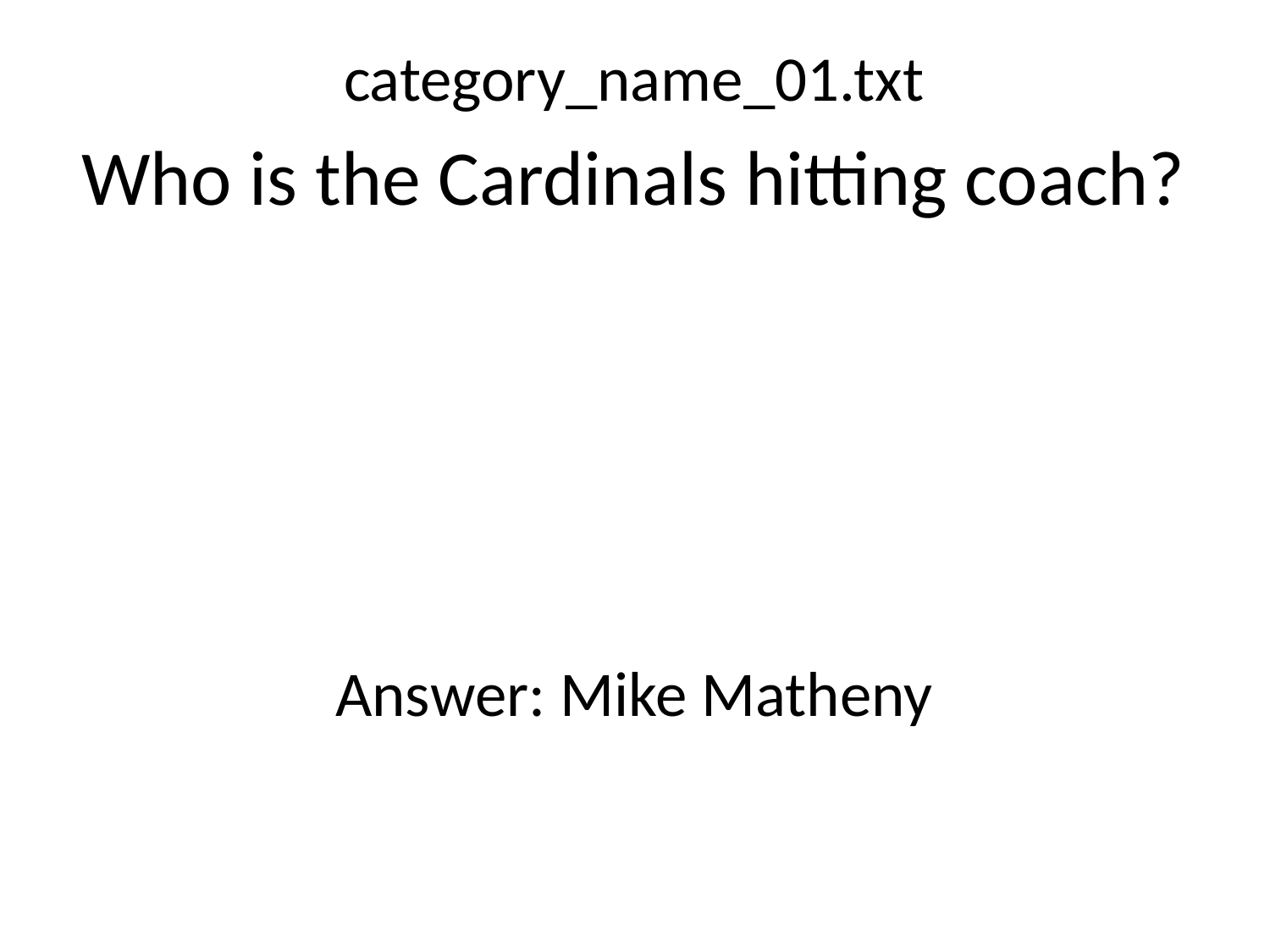

category_name_01.txt
Who is the Cardinals hitting coach?
Answer: Mike Matheny